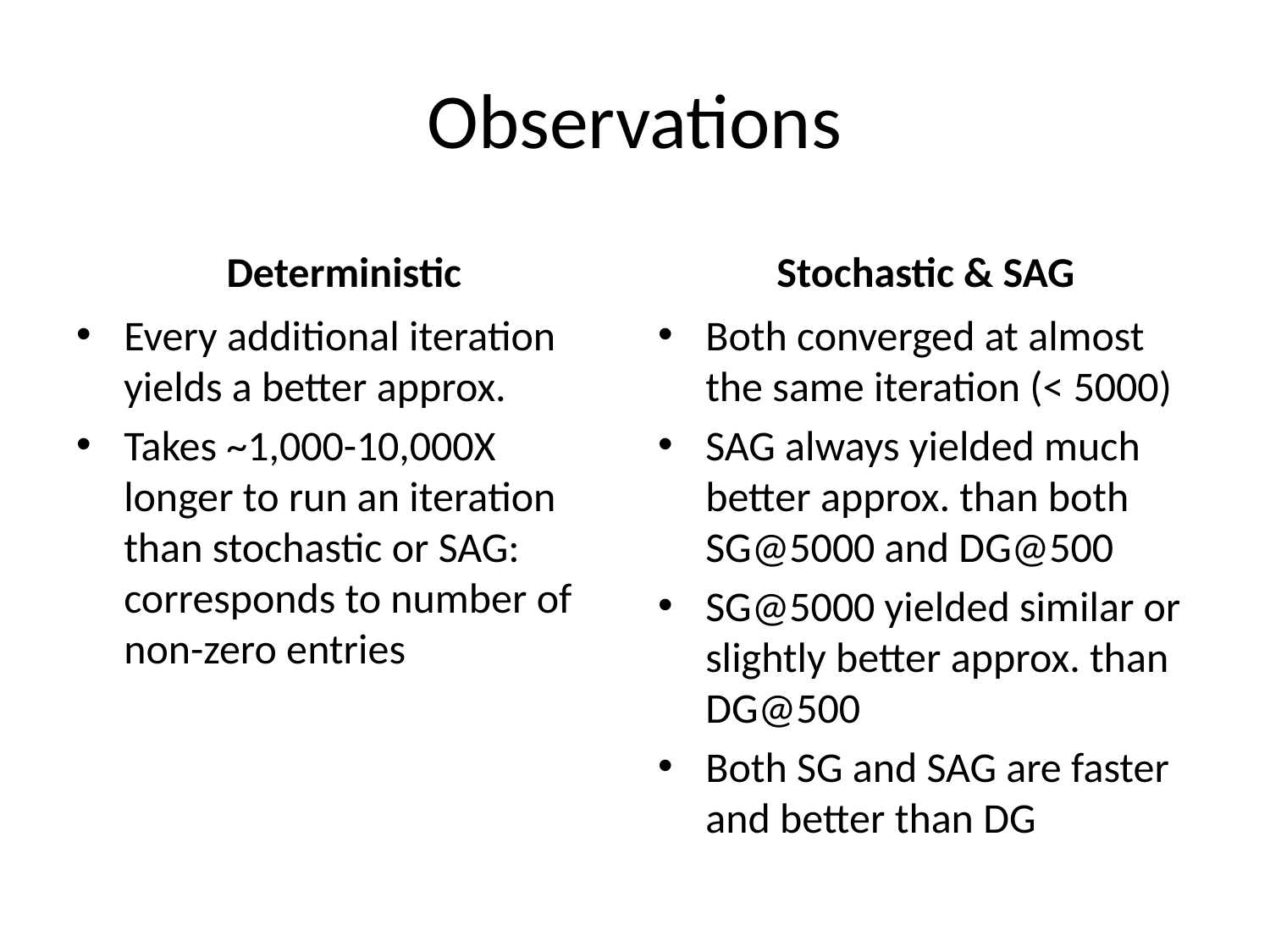

# Observations
Deterministic
Stochastic & SAG
Every additional iteration yields a better approx.
Takes ~1,000-10,000X longer to run an iteration than stochastic or SAG: corresponds to number of non-zero entries

Both converged at almost the same iteration (< 5000)
SAG always yielded much better approx. than both SG@5000 and DG@500
SG@5000 yielded similar or slightly better approx. than DG@500
Both SG and SAG are faster and better than DG